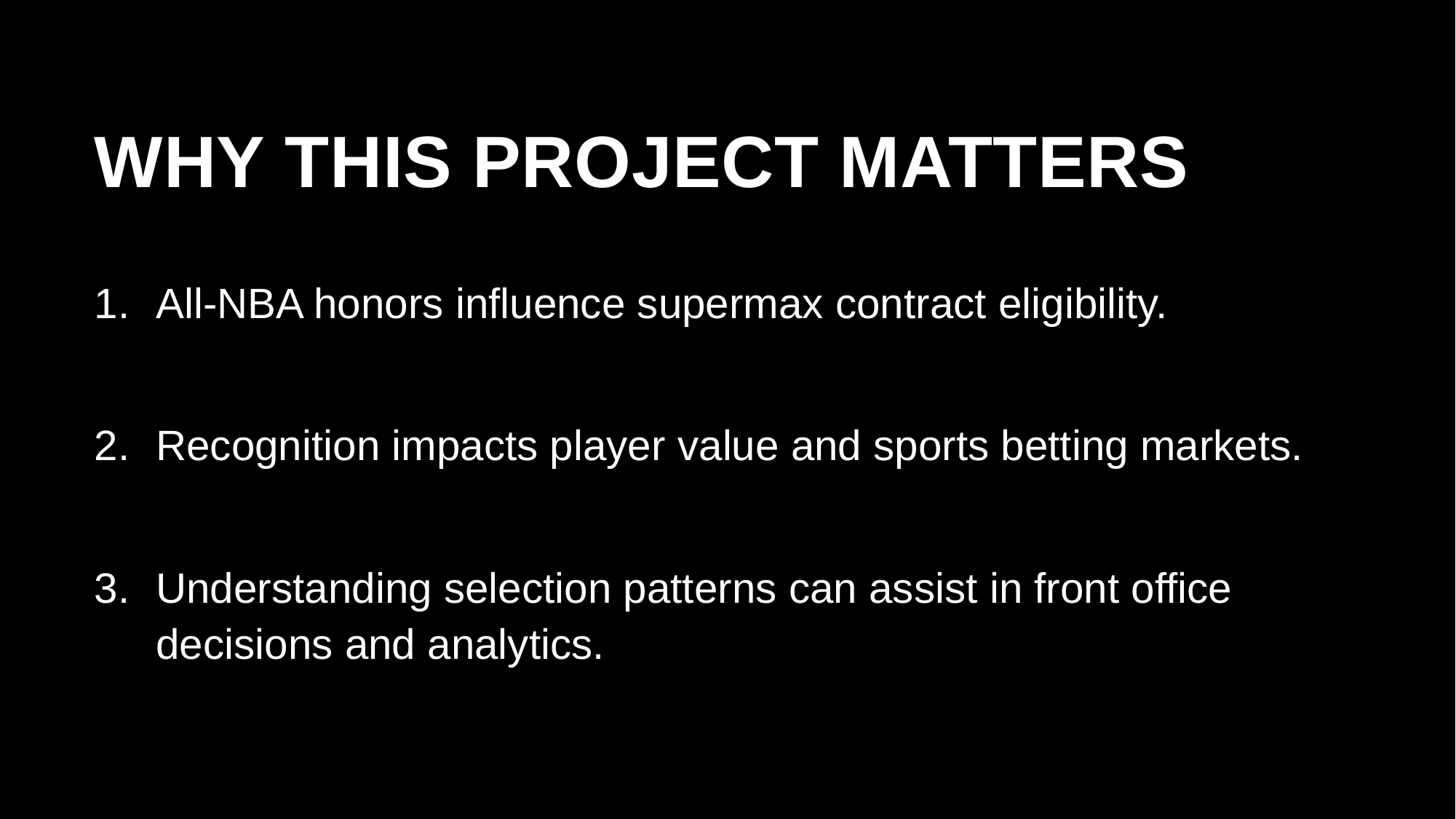

# Why this project matters
All-NBA honors influence supermax contract eligibility.

Recognition impacts player value and sports betting markets.

Understanding selection patterns can assist in front office decisions and analytics.